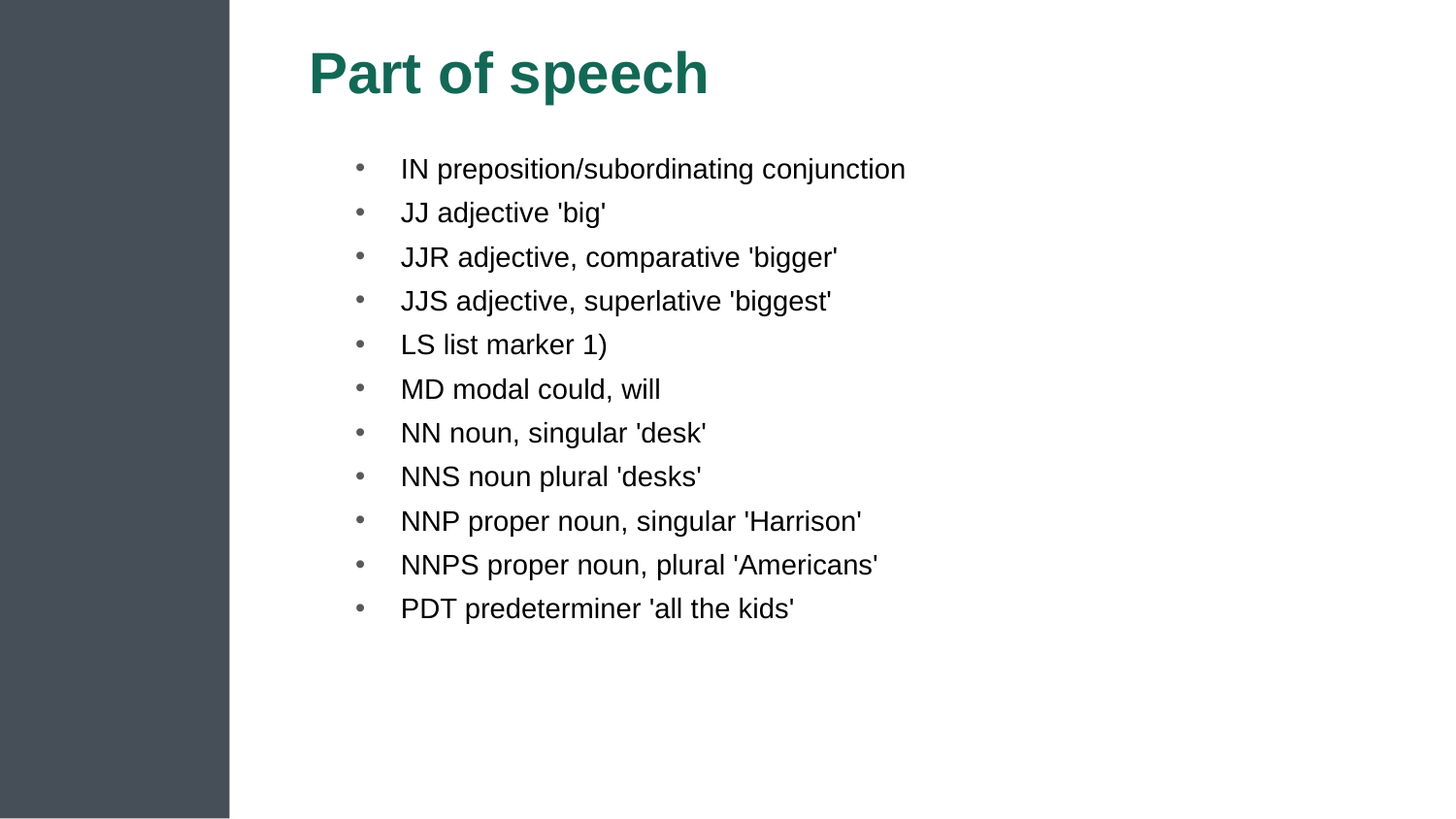

# Part of speech
IN preposition/subordinating conjunction
JJ adjective 'big'
JJR adjective, comparative 'bigger'
JJS adjective, superlative 'biggest'
LS list marker 1)
MD modal could, will
NN noun, singular 'desk'
NNS noun plural 'desks'
NNP proper noun, singular 'Harrison'
NNPS proper noun, plural 'Americans'
PDT predeterminer 'all the kids'